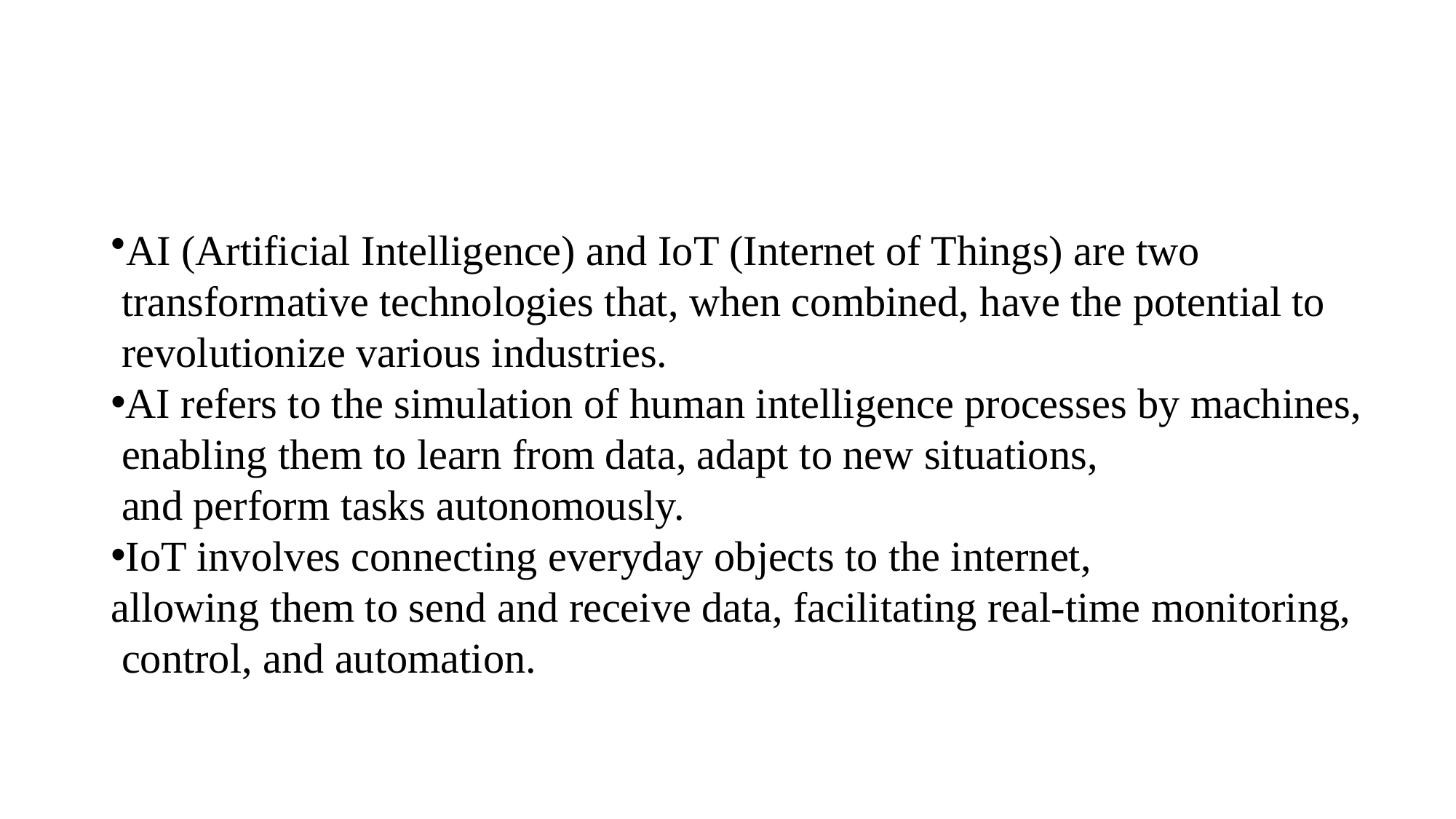

#
AI (Artificial Intelligence) and IoT (Internet of Things) are two
 transformative technologies that, when combined, have the potential to
 revolutionize various industries.
AI refers to the simulation of human intelligence processes by machines,
 enabling them to learn from data, adapt to new situations,
 and perform tasks autonomously.
IoT involves connecting everyday objects to the internet,
allowing them to send and receive data, facilitating real-time monitoring,
 control, and automation.